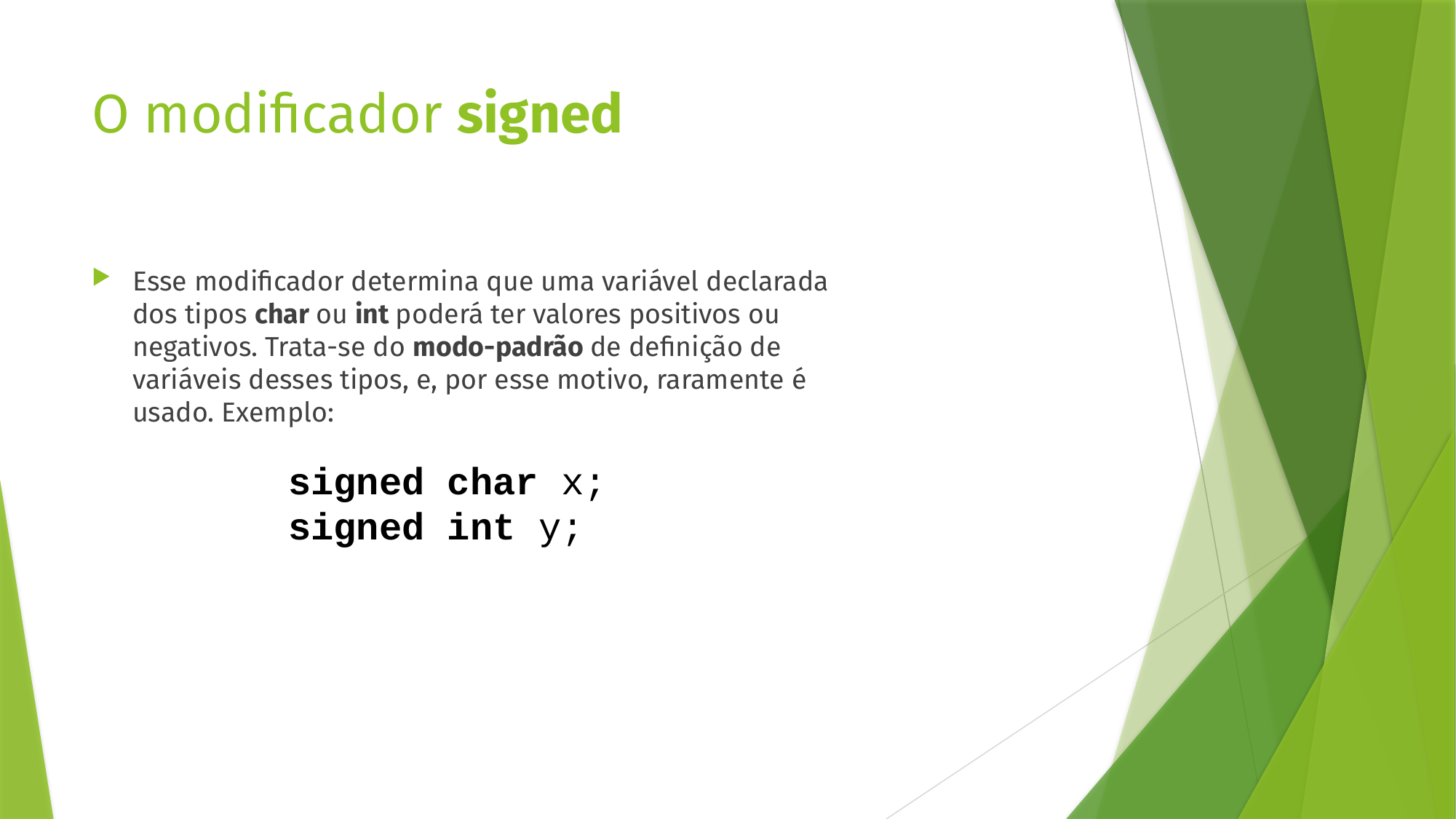

# O modificador signed
Esse modificador determina que uma variável declarada dos tipos char ou int poderá ter valores positivos ou negativos. Trata-se do modo-padrão de definição de variáveis desses tipos, e, por esse motivo, raramente é usado. Exemplo:
signed char x;
signed int y;